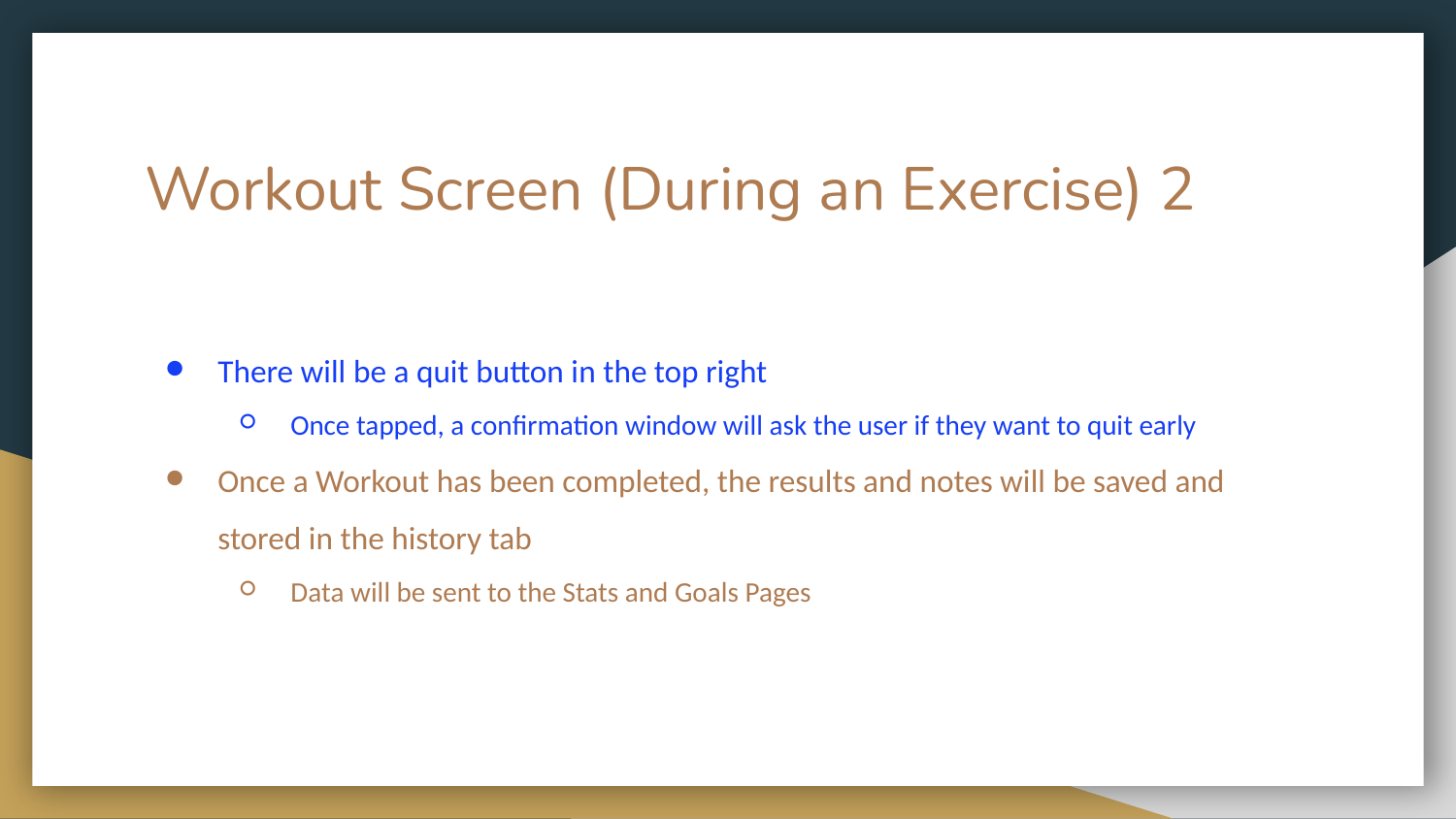

# Workout Screen (During an Exercise) 2
There will be a quit button in the top right
Once tapped, a confirmation window will ask the user if they want to quit early
Once a Workout has been completed, the results and notes will be saved and stored in the history tab
Data will be sent to the Stats and Goals Pages